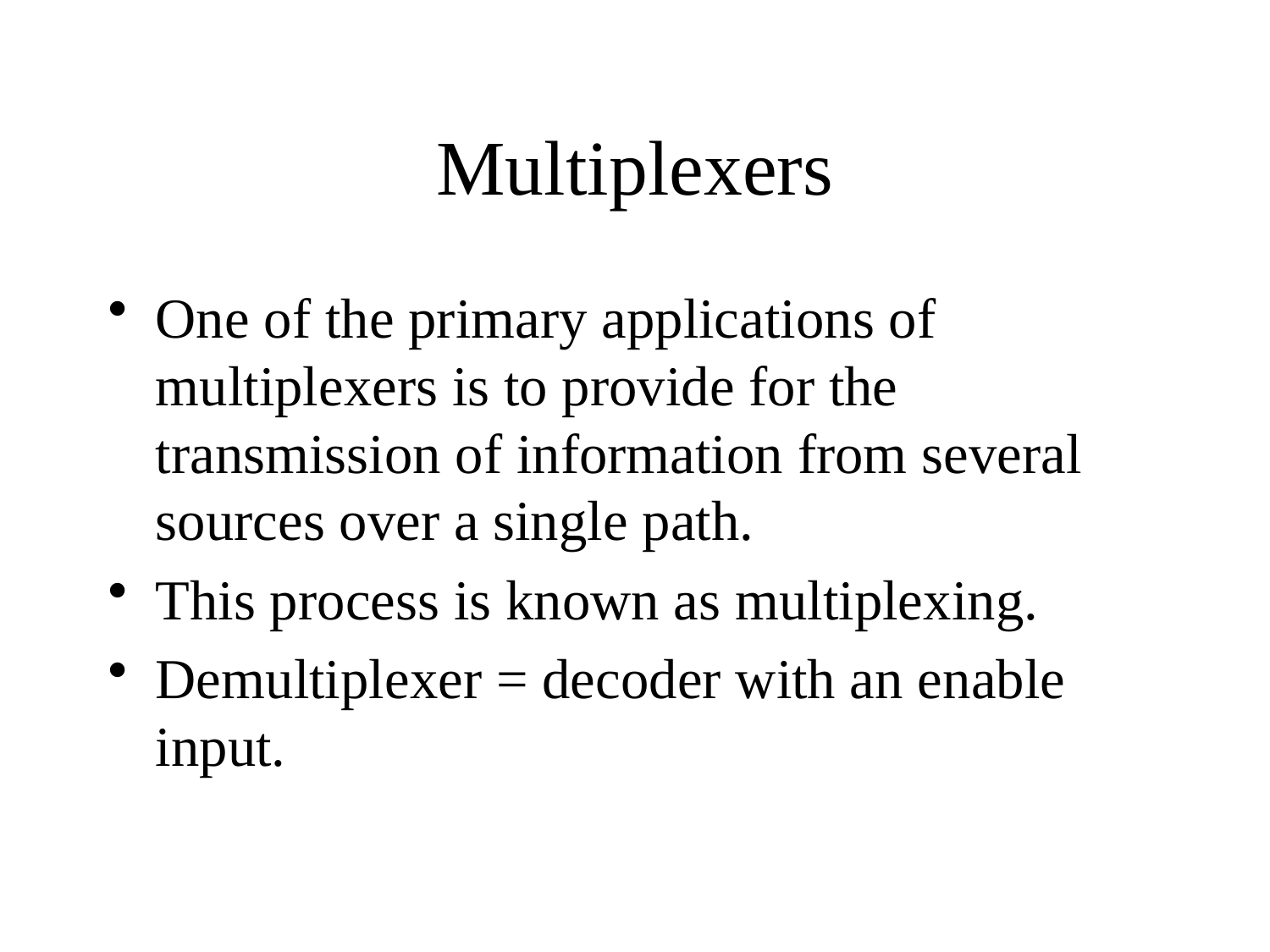

# Multiplexers
One of the primary applications of multiplexers is to provide for the transmission of information from several sources over a single path.
This process is known as multiplexing.
Demultiplexer = decoder with an enable input.